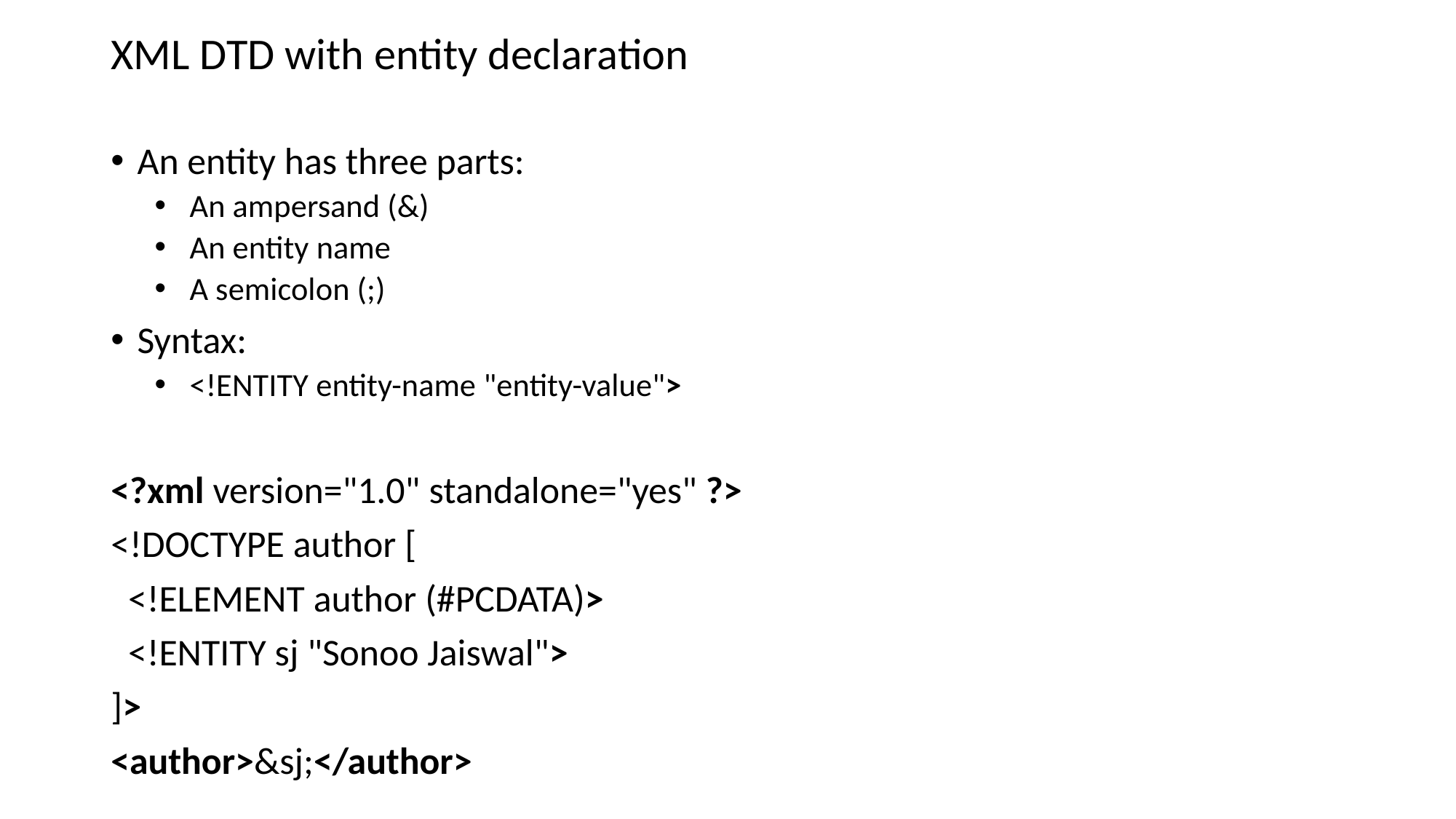

# XML DTD with entity declaration
An entity has three parts:
An ampersand (&)
An entity name
A semicolon (;)
Syntax:
<!ENTITY entity-name "entity-value">

<?xml version="1.0" standalone="yes" ?>
<!DOCTYPE author [
  <!ELEMENT author (#PCDATA)>
  <!ENTITY sj "Sonoo Jaiswal">
]>
<author>&sj;</author>